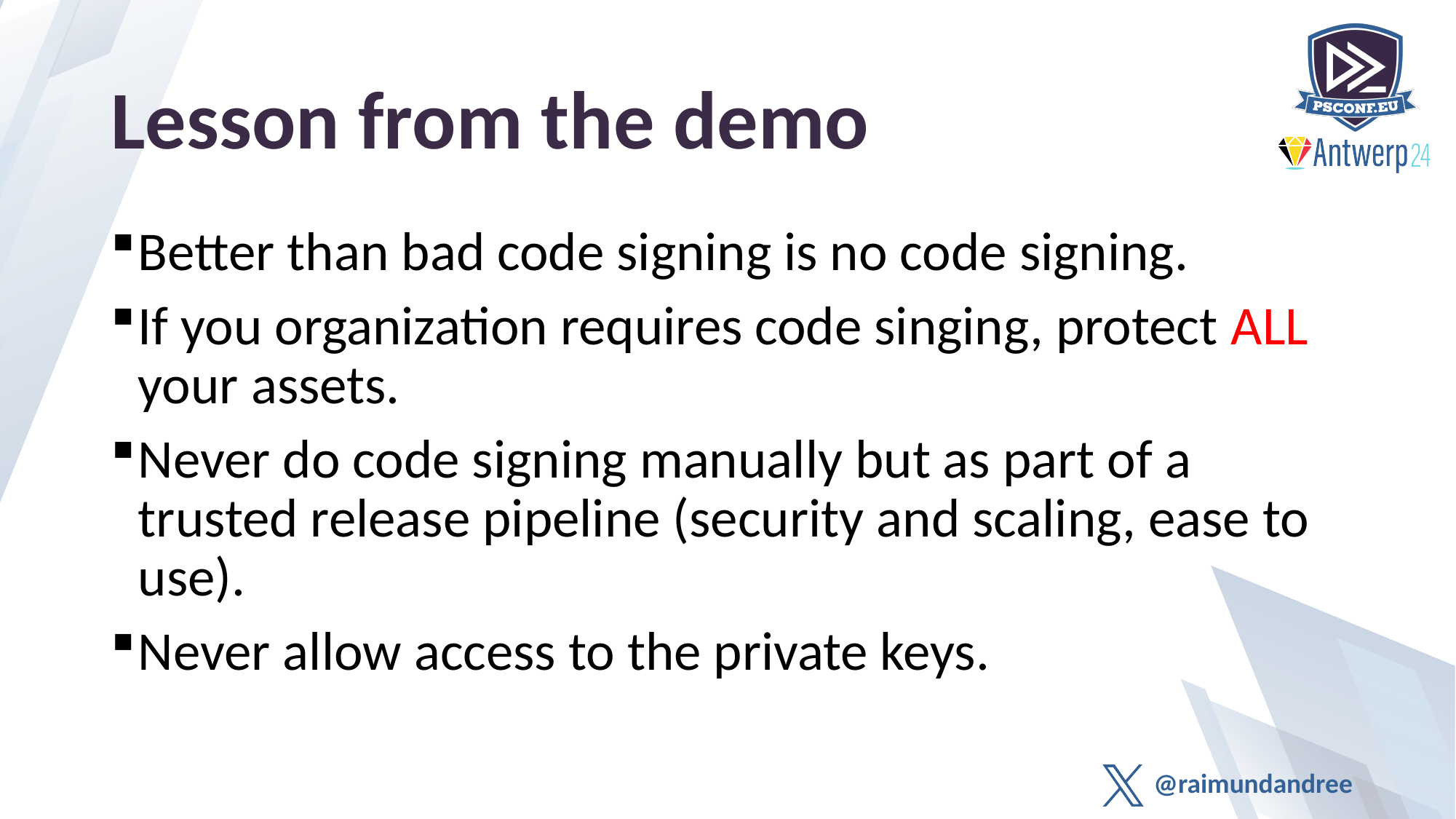

# Lesson from the demo
Better than bad code signing is no code signing.
If you organization requires code singing, protect ALL your assets.
Never do code signing manually but as part of a trusted release pipeline (security and scaling, ease to use).
Never allow access to the private keys.